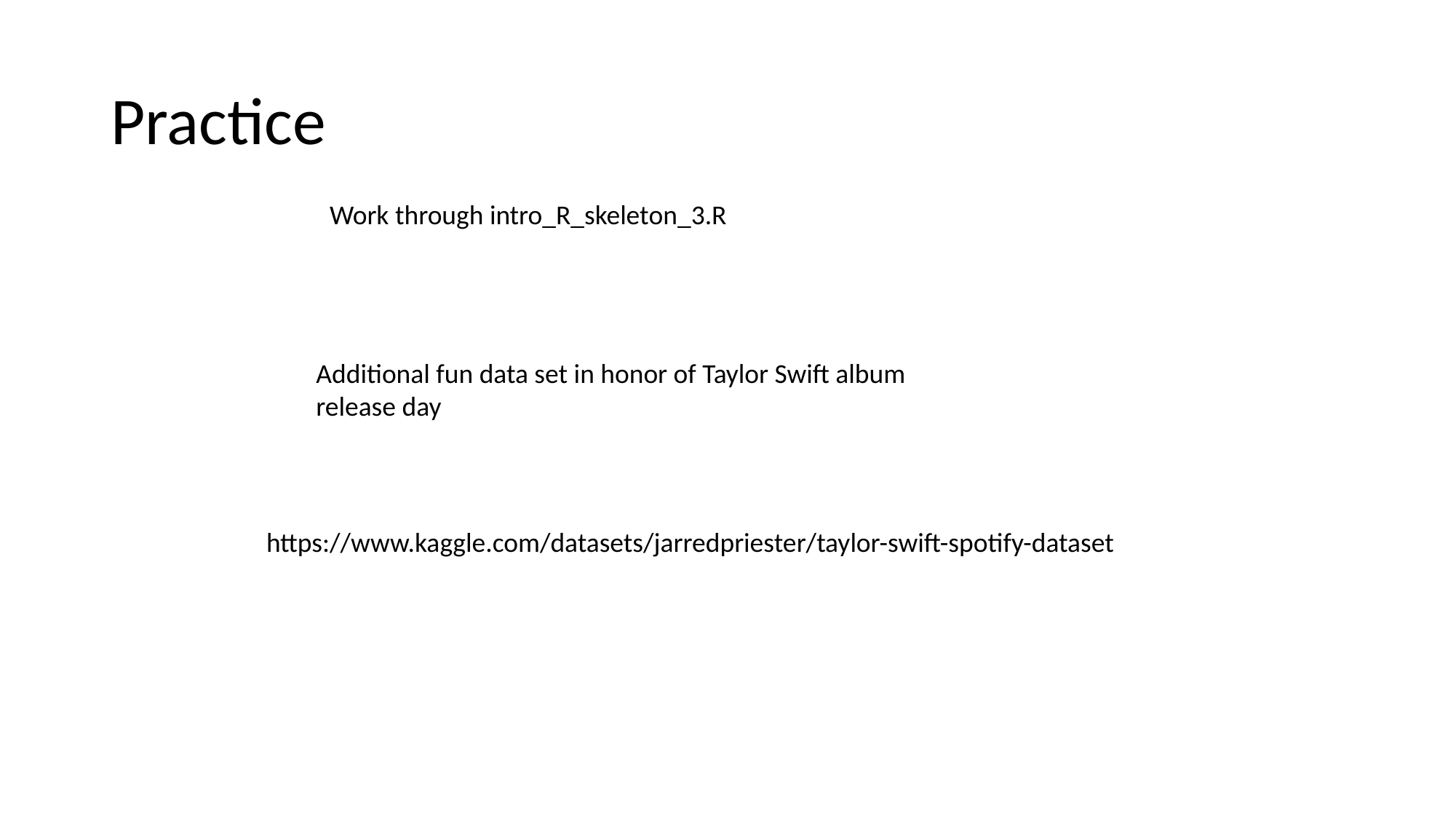

# Practice
Work through intro_R_skeleton_3.R
Additional fun data set in honor of Taylor Swift album release day
https://www.kaggle.com/datasets/jarredpriester/taylor-swift-spotify-dataset